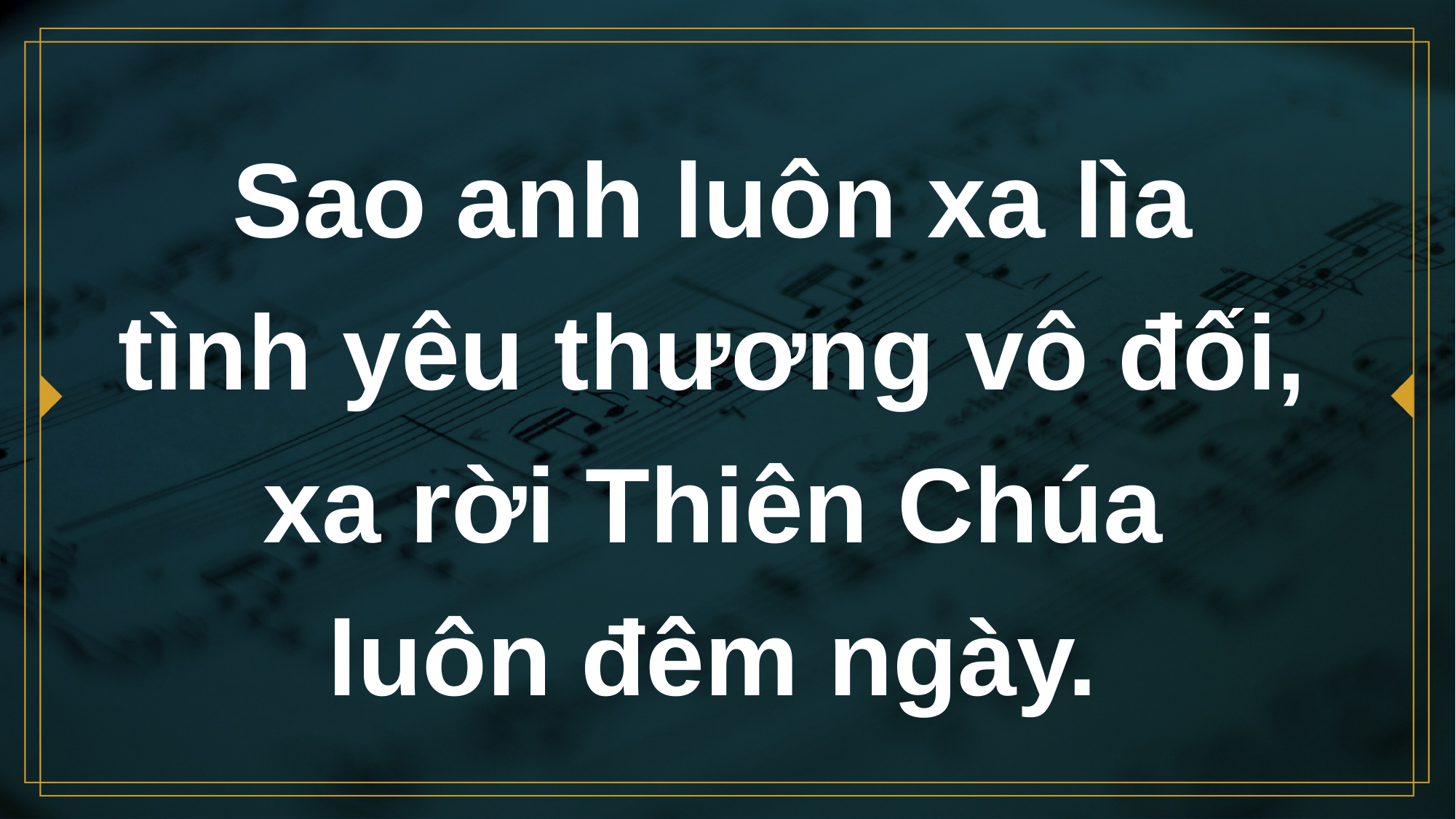

# Sao anh luôn xa lìa tình yêu thương vô đối,
xa rời Thiên Chúa
luôn đêm ngày.